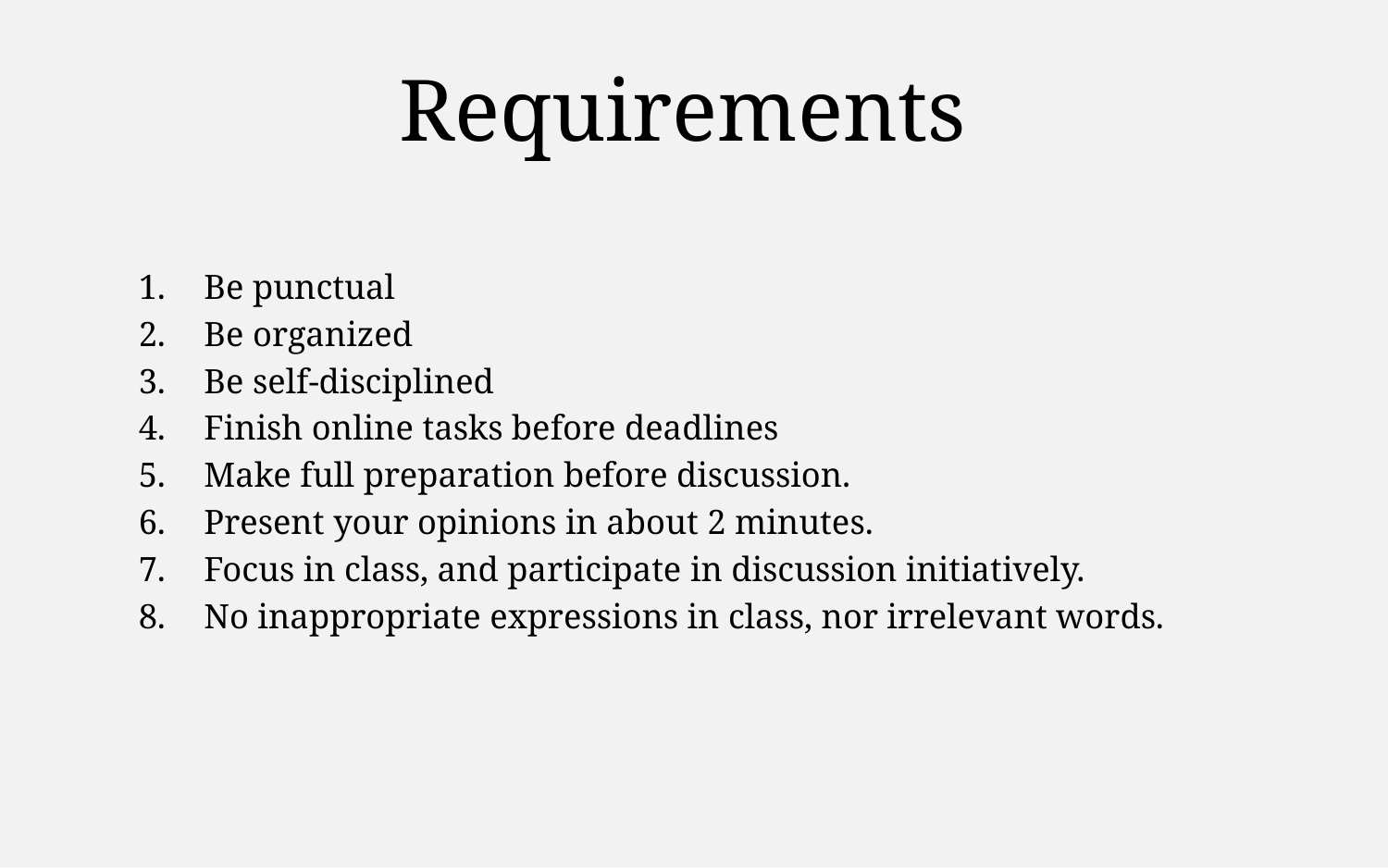

# Requirements
Be punctual
Be organized
Be self-disciplined
Finish online tasks before deadlines
Make full preparation before discussion.
Present your opinions in about 2 minutes.
Focus in class, and participate in discussion initiatively.
No inappropriate expressions in class, nor irrelevant words.